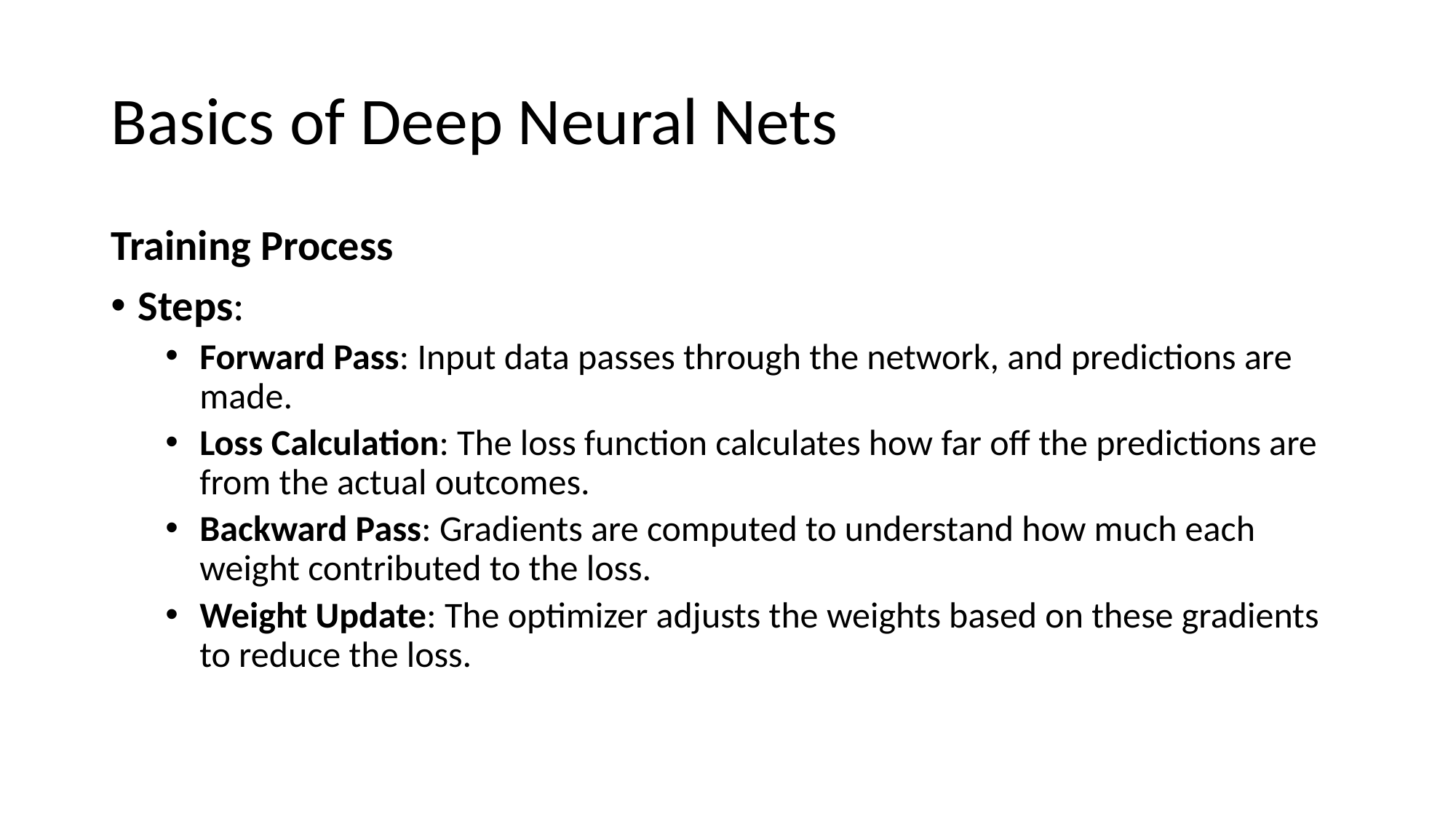

# Basics of Deep Neural Nets
Training Process
Steps:
Forward Pass: Input data passes through the network, and predictions are made.
Loss Calculation: The loss function calculates how far off the predictions are from the actual outcomes.
Backward Pass: Gradients are computed to understand how much each weight contributed to the loss.
Weight Update: The optimizer adjusts the weights based on these gradients to reduce the loss.